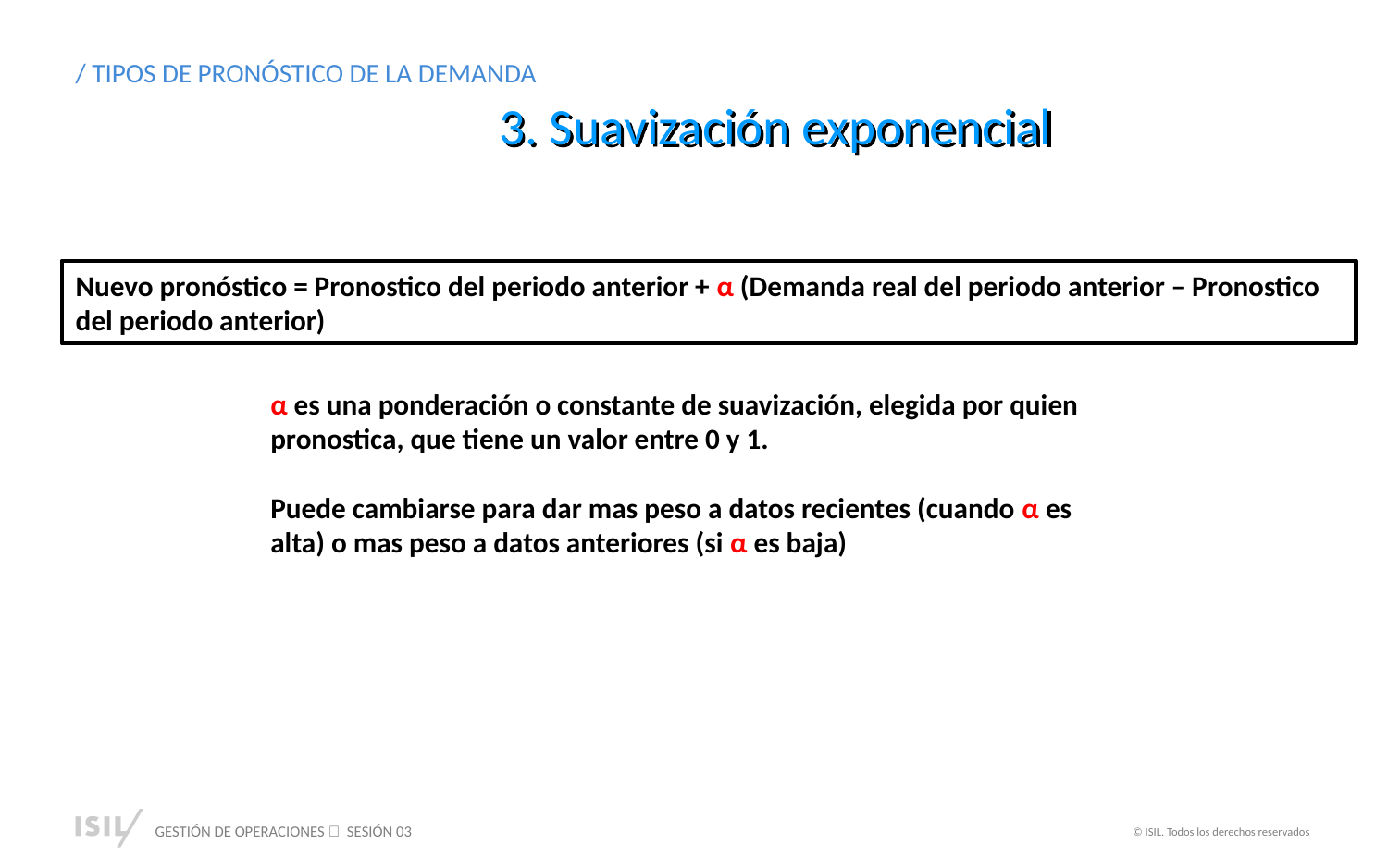

/ TIPOS DE PRONÓSTICO DE LA DEMANDA
3. Suavización exponencial
Nuevo pronóstico = Pronostico del periodo anterior + α (Demanda real del periodo anterior – Pronostico del periodo anterior)
α es una ponderación o constante de suavización, elegida por quien pronostica, que tiene un valor entre 0 y 1.

Puede cambiarse para dar mas peso a datos recientes (cuando α es alta) o mas peso a datos anteriores (si α es baja)